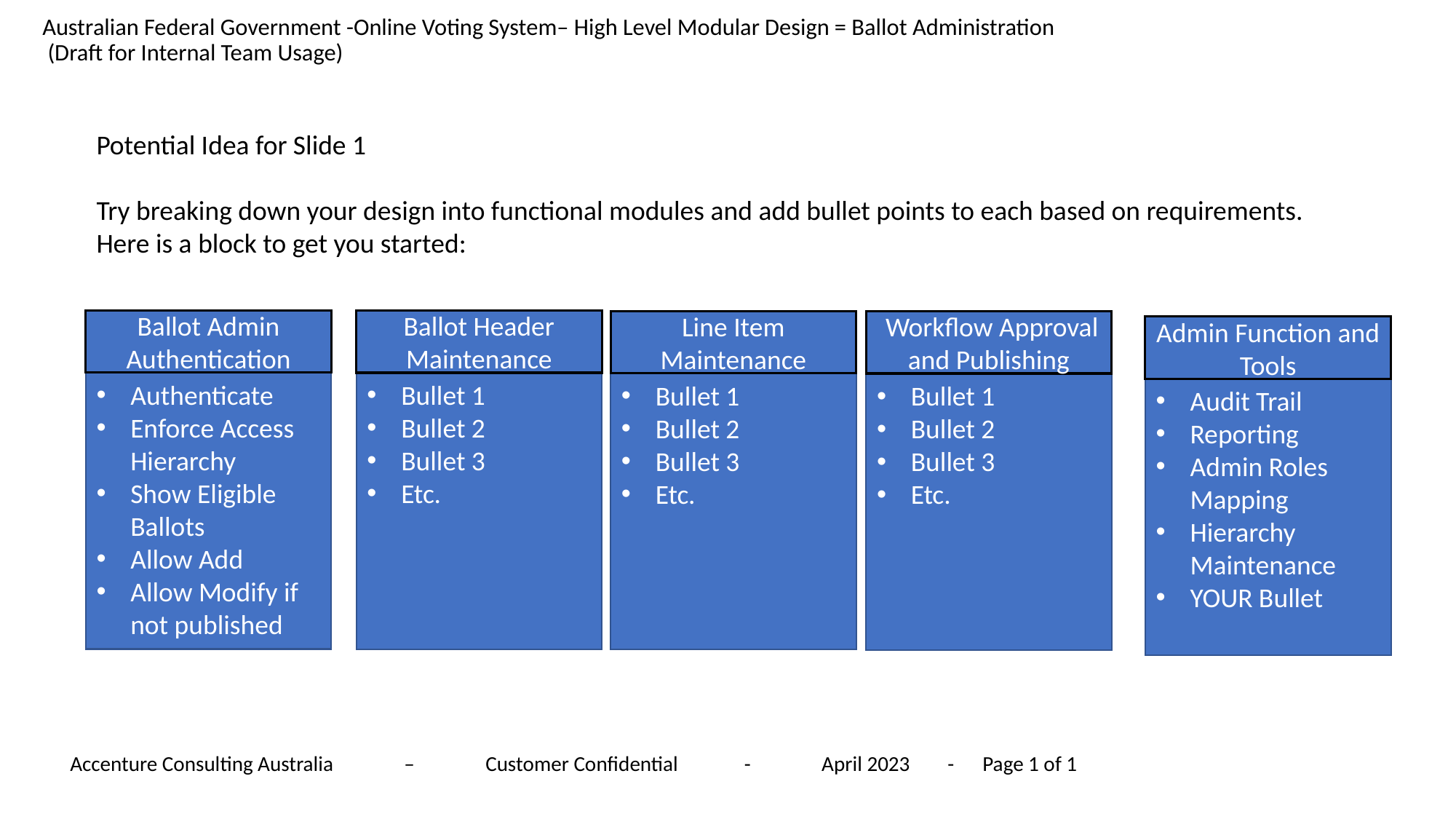

# Australian Federal Government -Online Voting System– High Level Modular Design = Ballot Administration (Draft for Internal Team Usage)
Potential Idea for Slide 1

Try breaking down your design into functional modules and add bullet points to each based on requirements.  Here is a block to get you started:
Ballot Admin Authentication
Authenticate
Enforce Access Hierarchy
Show Eligible Ballots
Allow Add
Allow Modify if not published

Ballot Header Maintenance
Bullet 1
Bullet 2
Bullet 3
Etc.

Line Item Maintenance
Bullet 1
Bullet 2
Bullet 3
Etc.

 Workflow Approval and Publishing
Bullet 1
Bullet 2
Bullet 3
Etc.

Admin Function and Tools
Audit Trail
Reporting
Admin Roles Mapping
Hierarchy Maintenance
YOUR Bullet

Accenture Consulting Australia               –               Customer Confidential              -               April 2023        -      Page 1 of 1